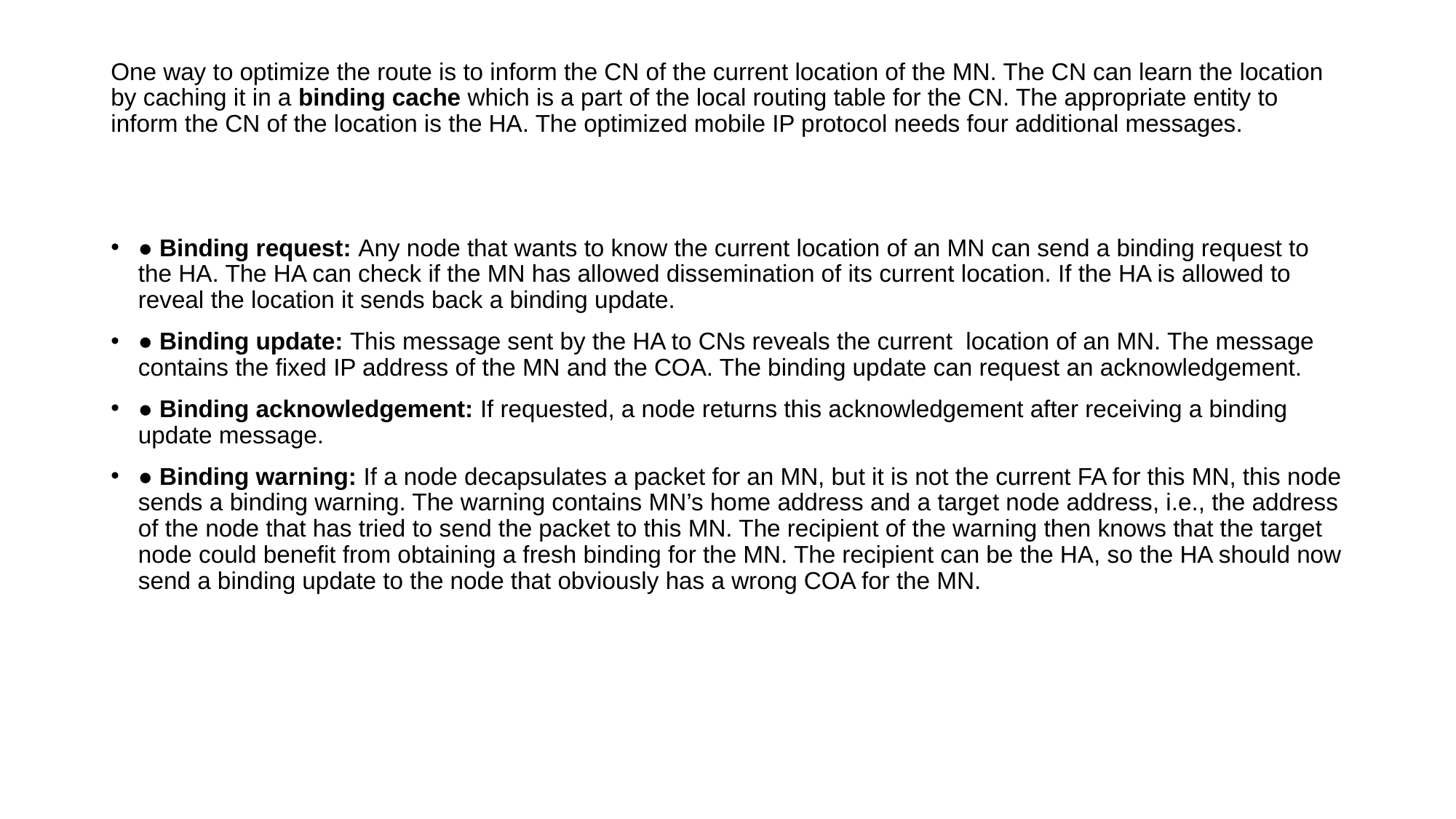

One way to optimize the route is to inform the CN of the current location of the MN. The CN can learn the location by caching it in a binding cache which is a part of the local routing table for the CN. The appropriate entity to inform the CN of the location is the HA. The optimized mobile IP protocol needs four additional messages.

● Binding request: Any node that wants to know the current location of an MN can send a binding request to the HA. The HA can check if the MN has allowed dissemination of its current location. If the HA is allowed to reveal the location it sends back a binding update.
● Binding update: This message sent by the HA to CNs reveals the current  location of an MN. The message contains the fixed IP address of the MN and the COA. The binding update can request an acknowledgement.
● Binding acknowledgement: If requested, a node returns this acknowledgement after receiving a binding update message.
● Binding warning: If a node decapsulates a packet for an MN, but it is not the current FA for this MN, this node sends a binding warning. The warning contains MN’s home address and a target node address, i.e., the address of the node that has tried to send the packet to this MN. The recipient of the warning then knows that the target node could benefit from obtaining a fresh binding for the MN. The recipient can be the HA, so the HA should now send a binding update to the node that obviously has a wrong COA for the MN.